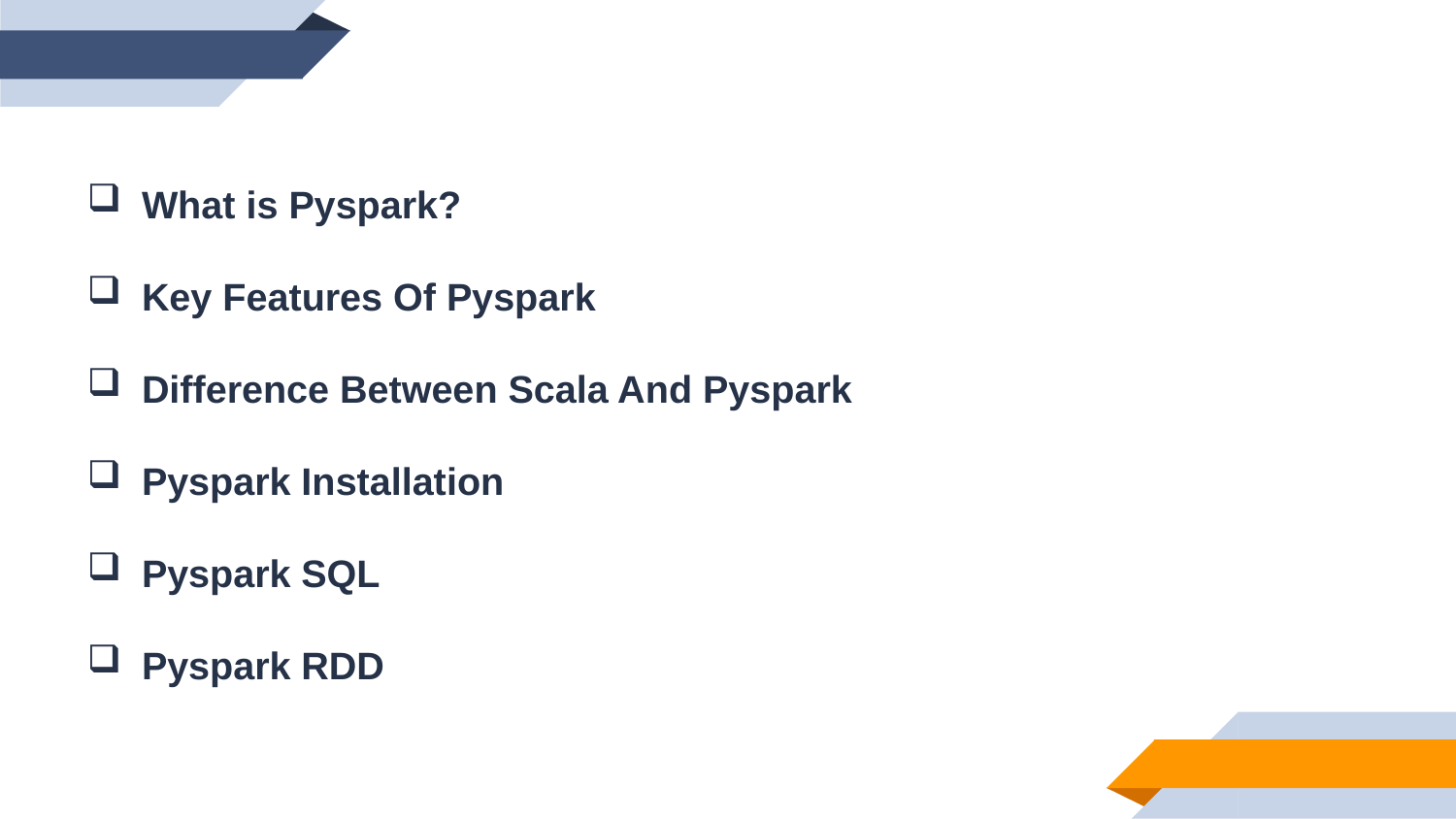

What is Pyspark?
Key Features Of Pyspark
Difference Between Scala And Pyspark
Pyspark Installation
Pyspark SQL
Pyspark RDD